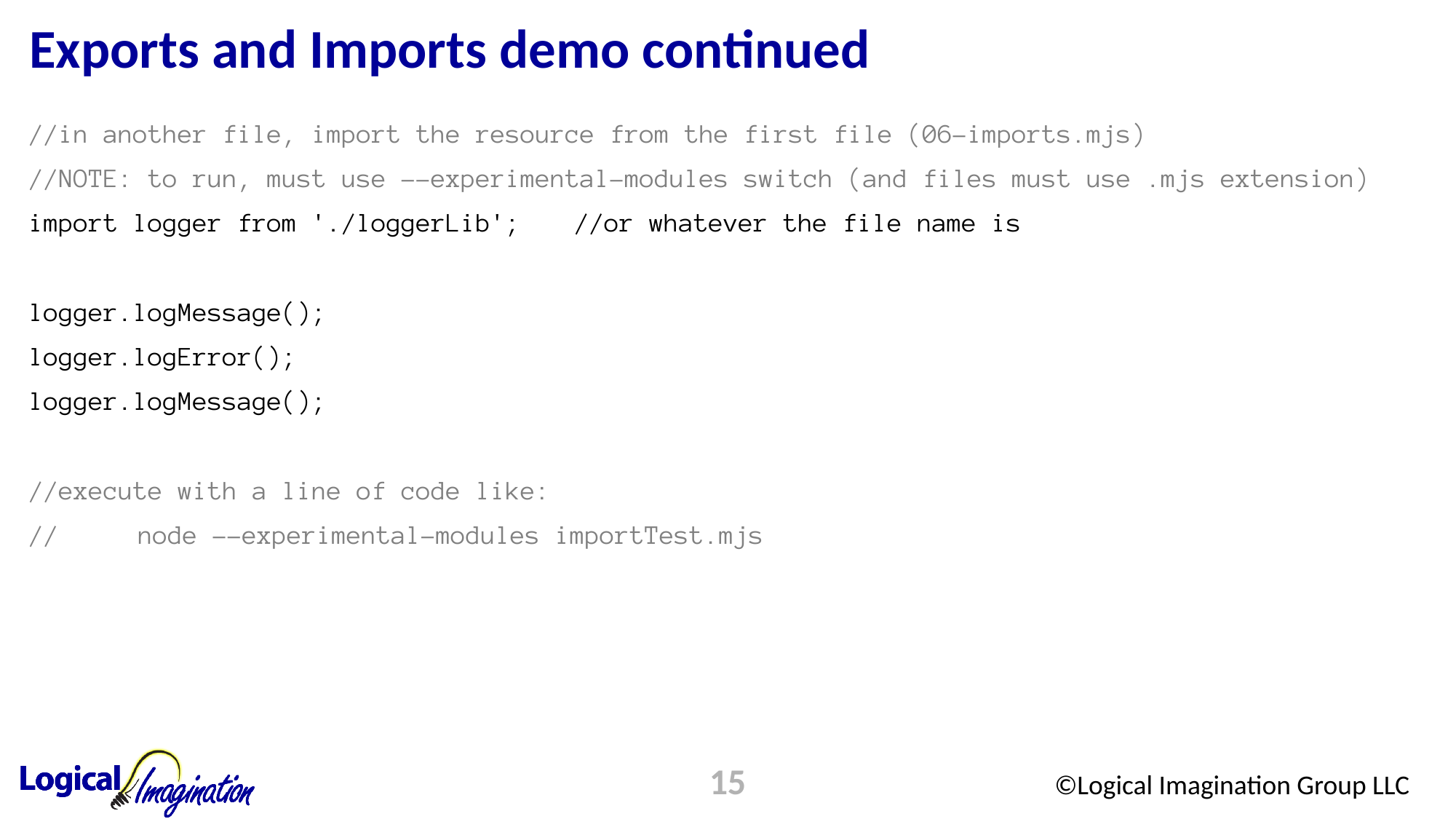

# Exports and Imports demo continued
//in another file, import the resource from the first file (06-imports.mjs)
//NOTE: to run, must use --experimental-modules switch (and files must use .mjs extension)
import logger from './loggerLib';	//or whatever the file name is

logger.logMessage();
logger.logError();
logger.logMessage();

//execute with a line of code like:
//	node --experimental-modules importTest.mjs

15